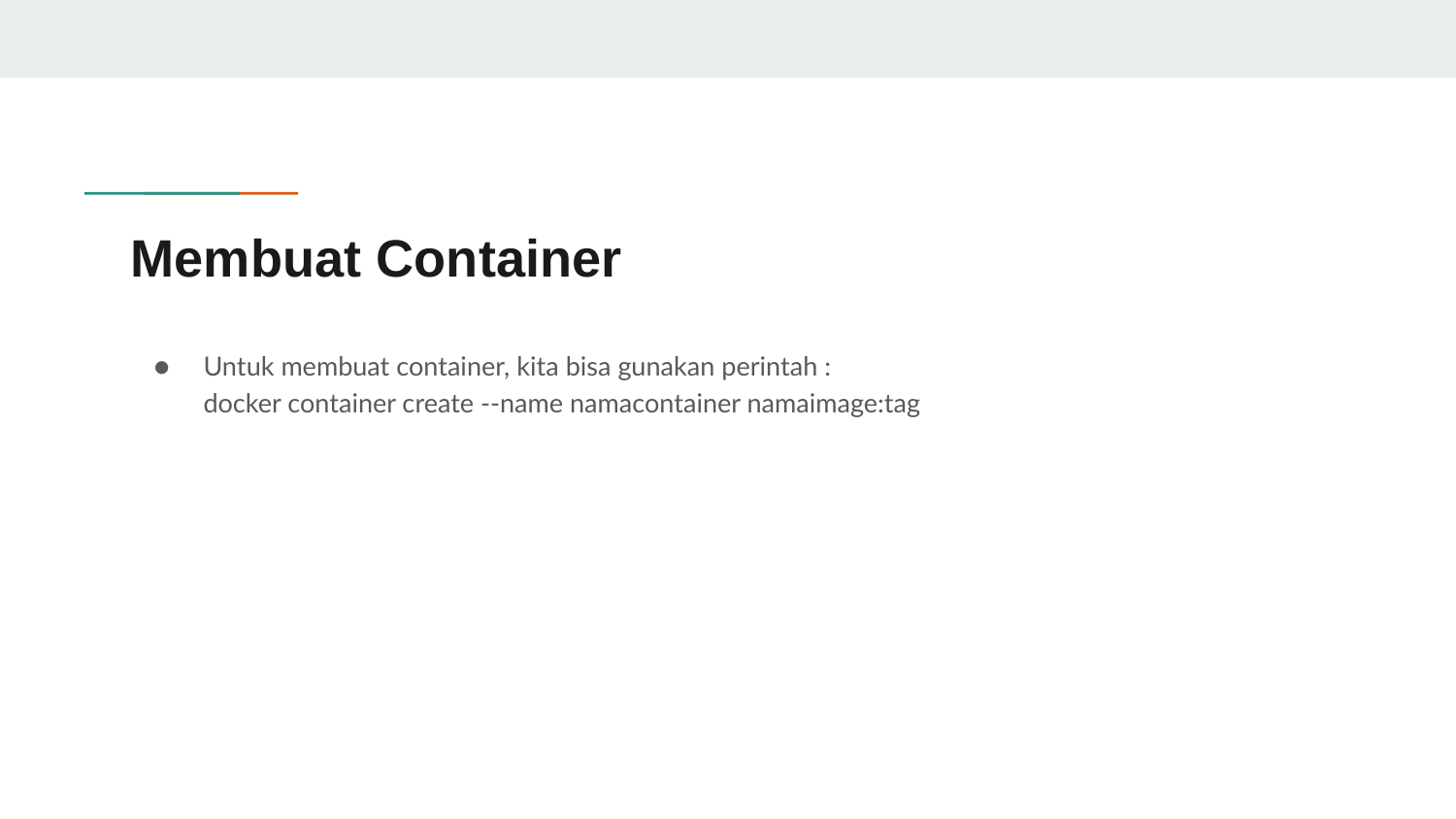

# Membuat Container
Untuk membuat container, kita bisa gunakan perintah :
docker container create --name namacontainer namaimage:tag